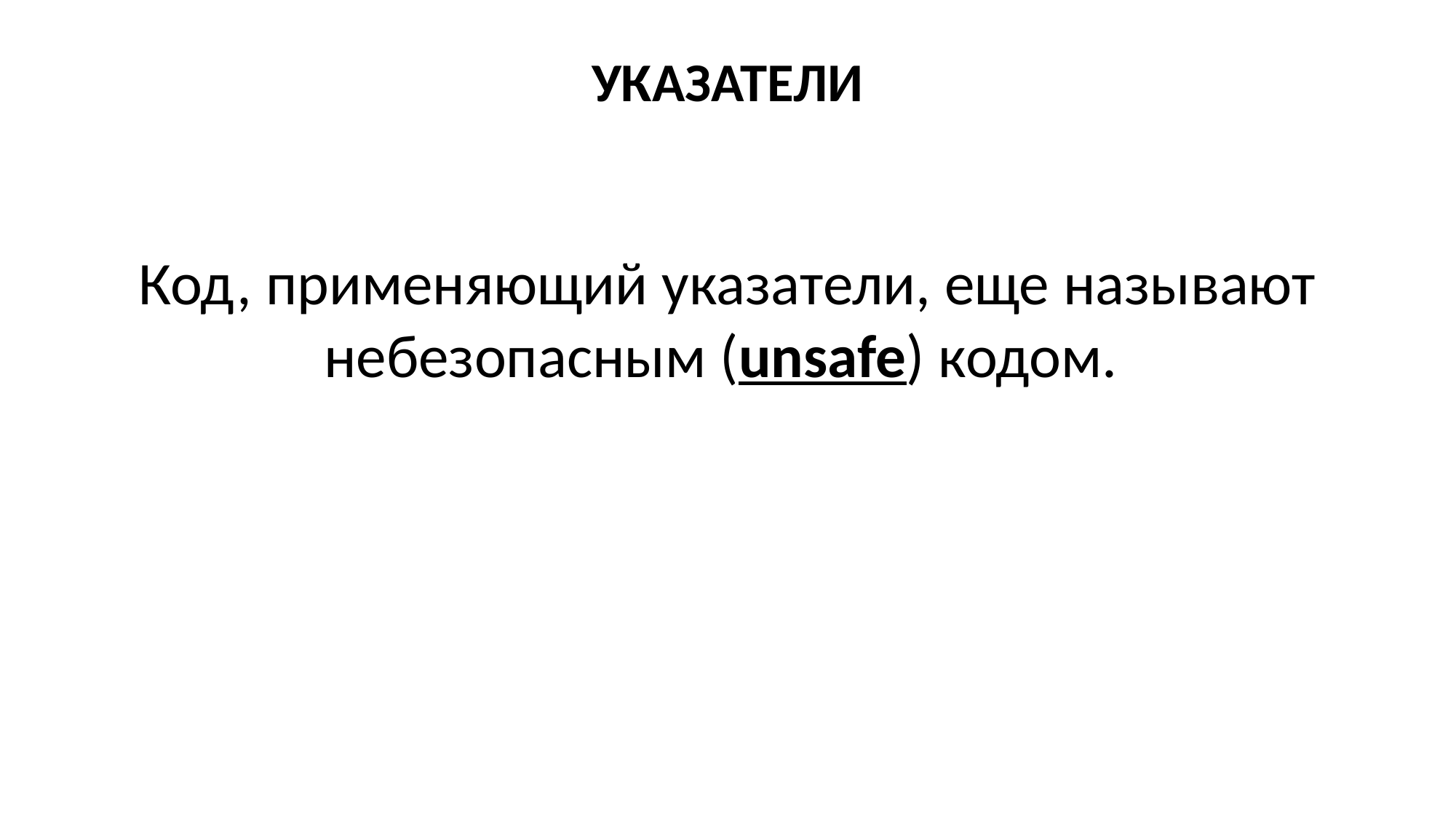

УКАЗАТЕЛИ
Код, применяющий указатели, еще называют небезопасным (unsafe) кодом.